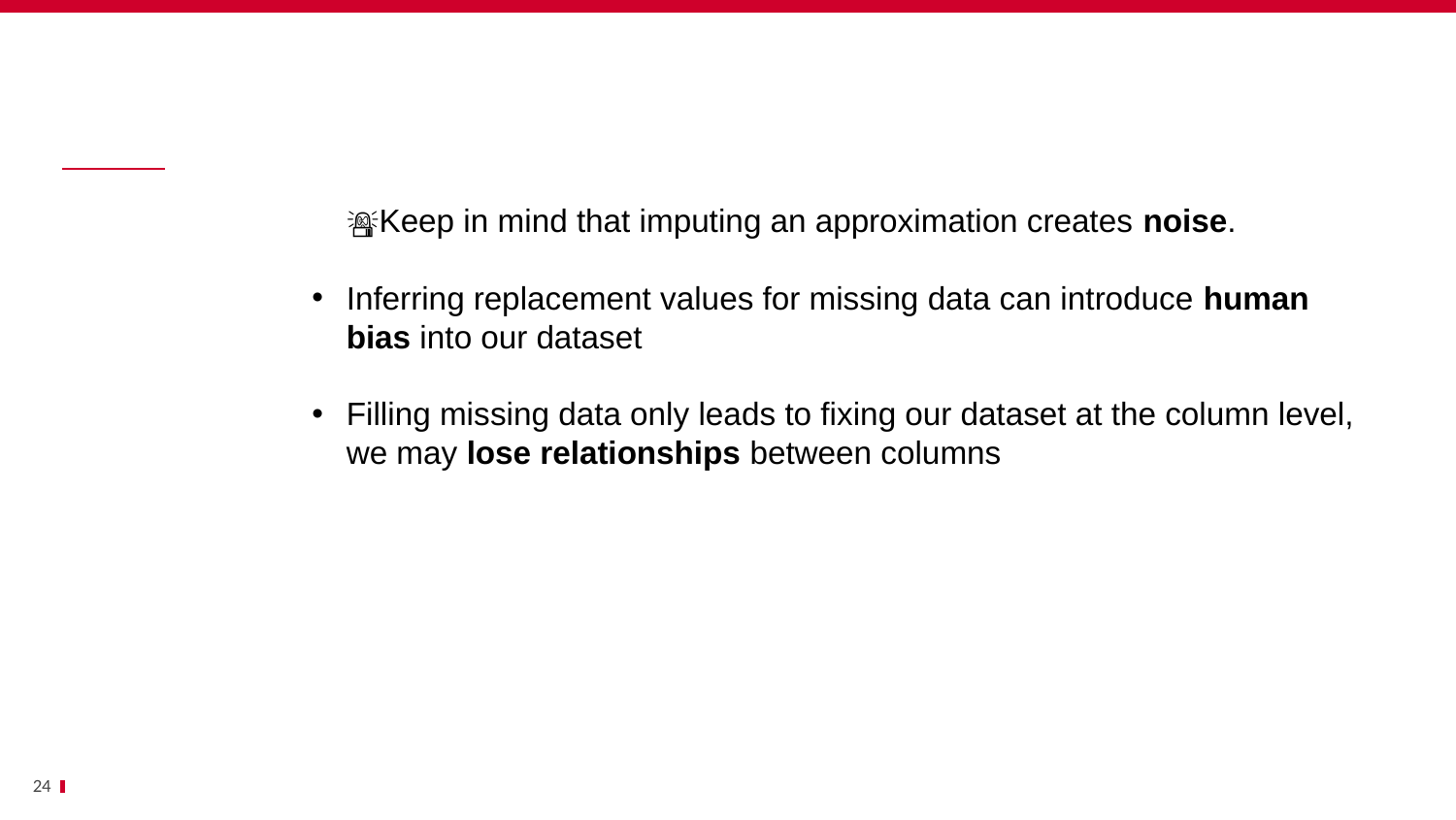

Bénéfices

		🚨Keep in mind that imputing an approximation creates noise.

Inferring replacement values for missing data can introduce human bias into our dataset

Filling missing data only leads to fixing our dataset at the column level, we may lose relationships between columns

24